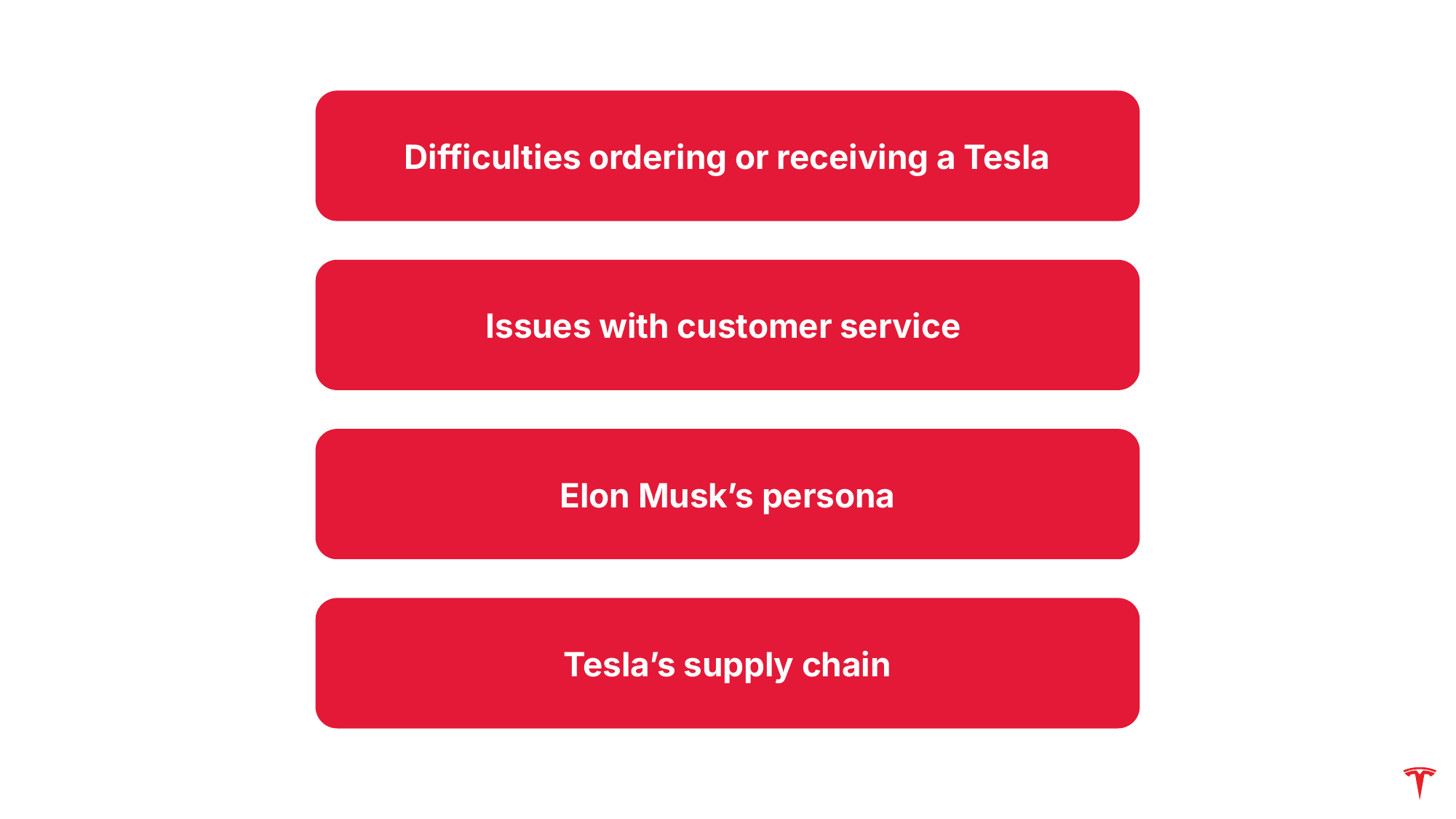

Difficulties ordering or receiving a Tesla
Issues with customer service
Elon Musk’s persona
Tesla’s supply chain